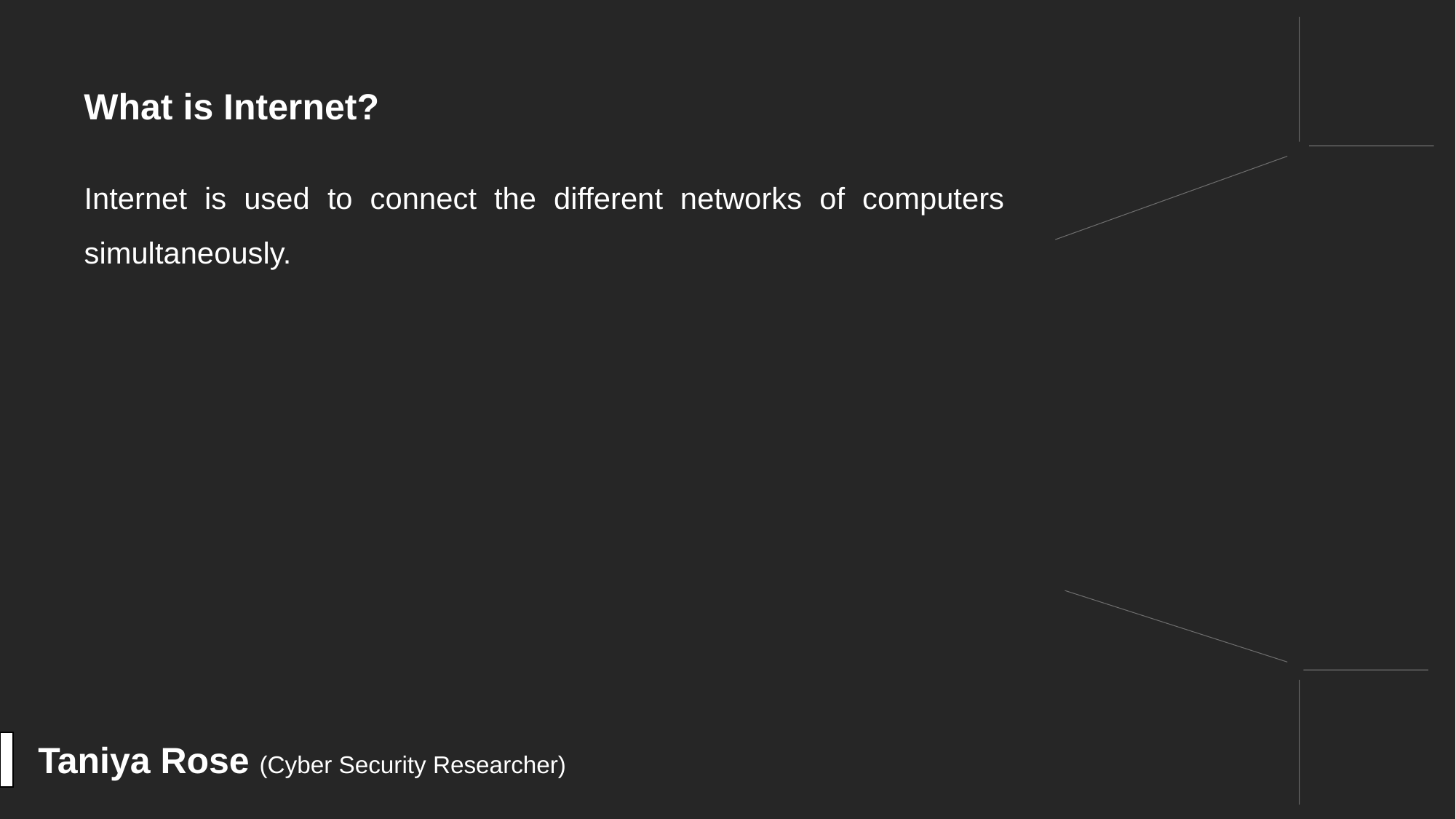

What is Internet?
Internet is used to connect the different networks of computers simultaneously.
Taniya Rose (Cyber Security Researcher)